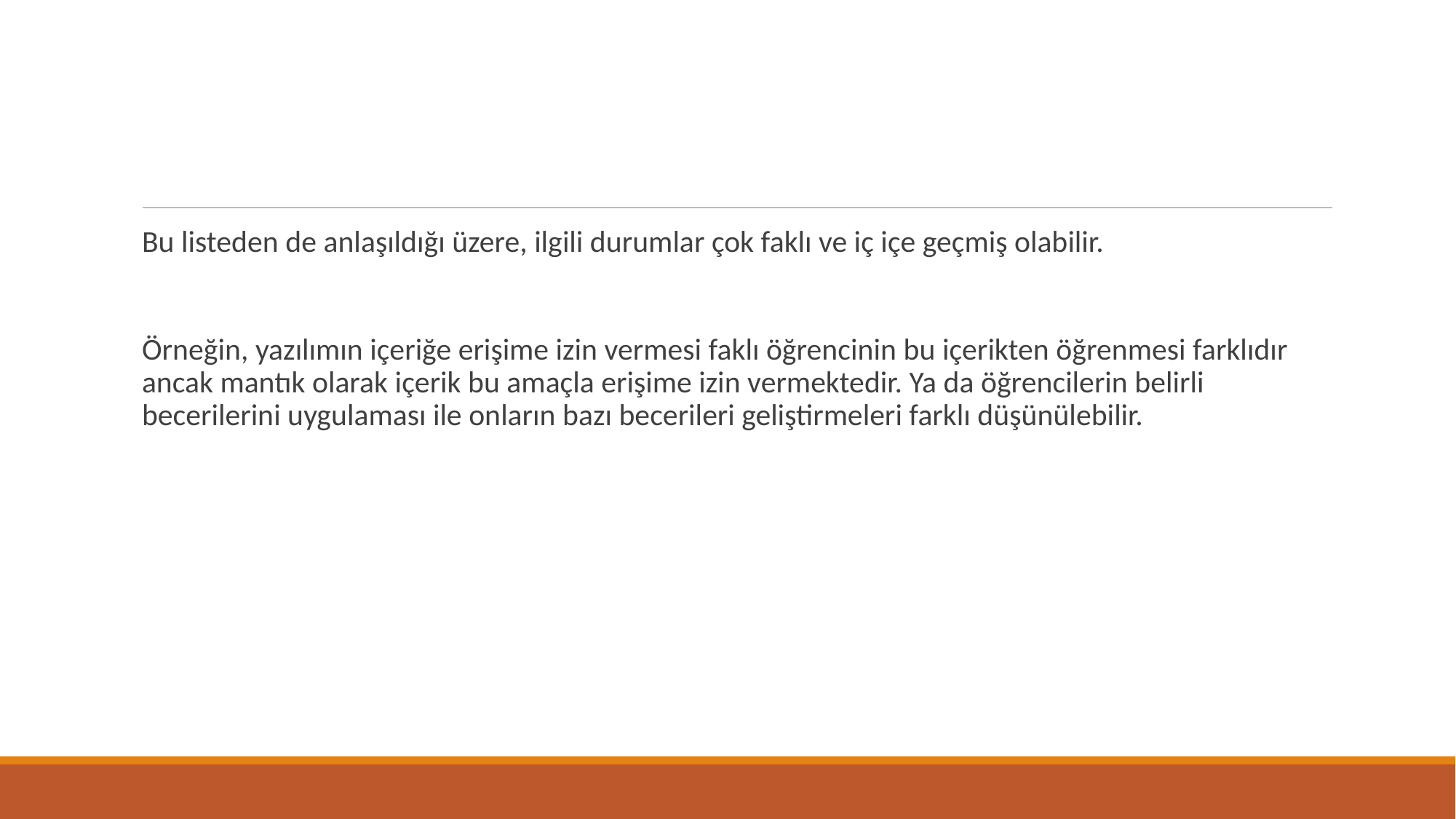

#
Bu listeden de anlaşıldığı üzere, ilgili durumlar çok faklı ve iç içe geçmiş olabilir.

Örneğin, yazılımın içeriğe erişime izin vermesi faklı öğrencinin bu içerikten öğrenmesi farklıdır ancak mantık olarak içerik bu amaçla erişime izin vermektedir. Ya da öğrencilerin belirli becerilerini uygulaması ile onların bazı becerileri geliştirmeleri farklı düşünülebilir.